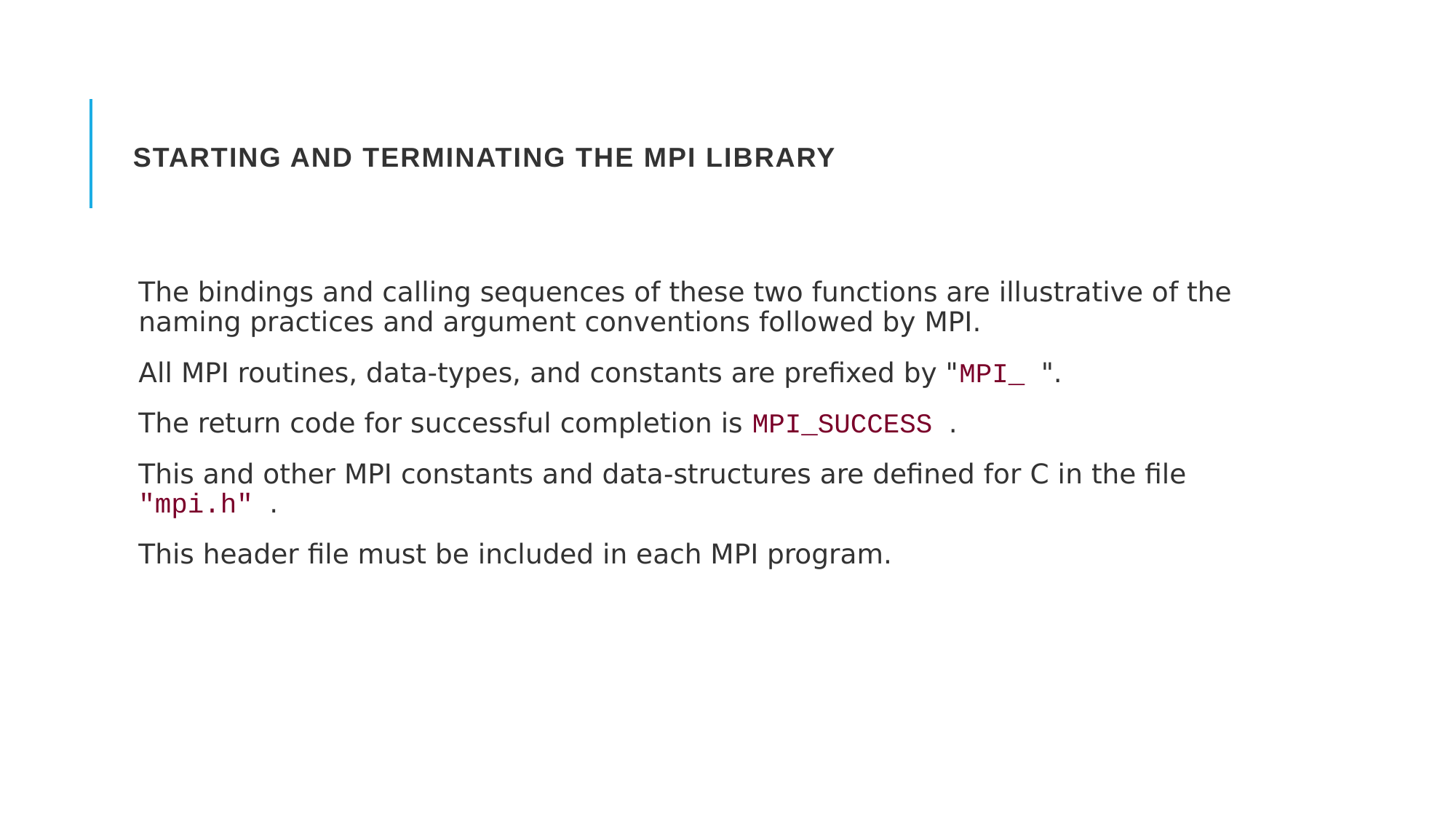

# Starting and Terminating the MPI Library
The bindings and calling sequences of these two functions are illustrative of the naming practices and argument conventions followed by MPI.
All MPI routines, data-types, and constants are prefixed by "MPI_ ".
The return code for successful completion is MPI_SUCCESS .
This and other MPI constants and data-structures are defined for C in the file "mpi.h" .
This header file must be included in each MPI program.